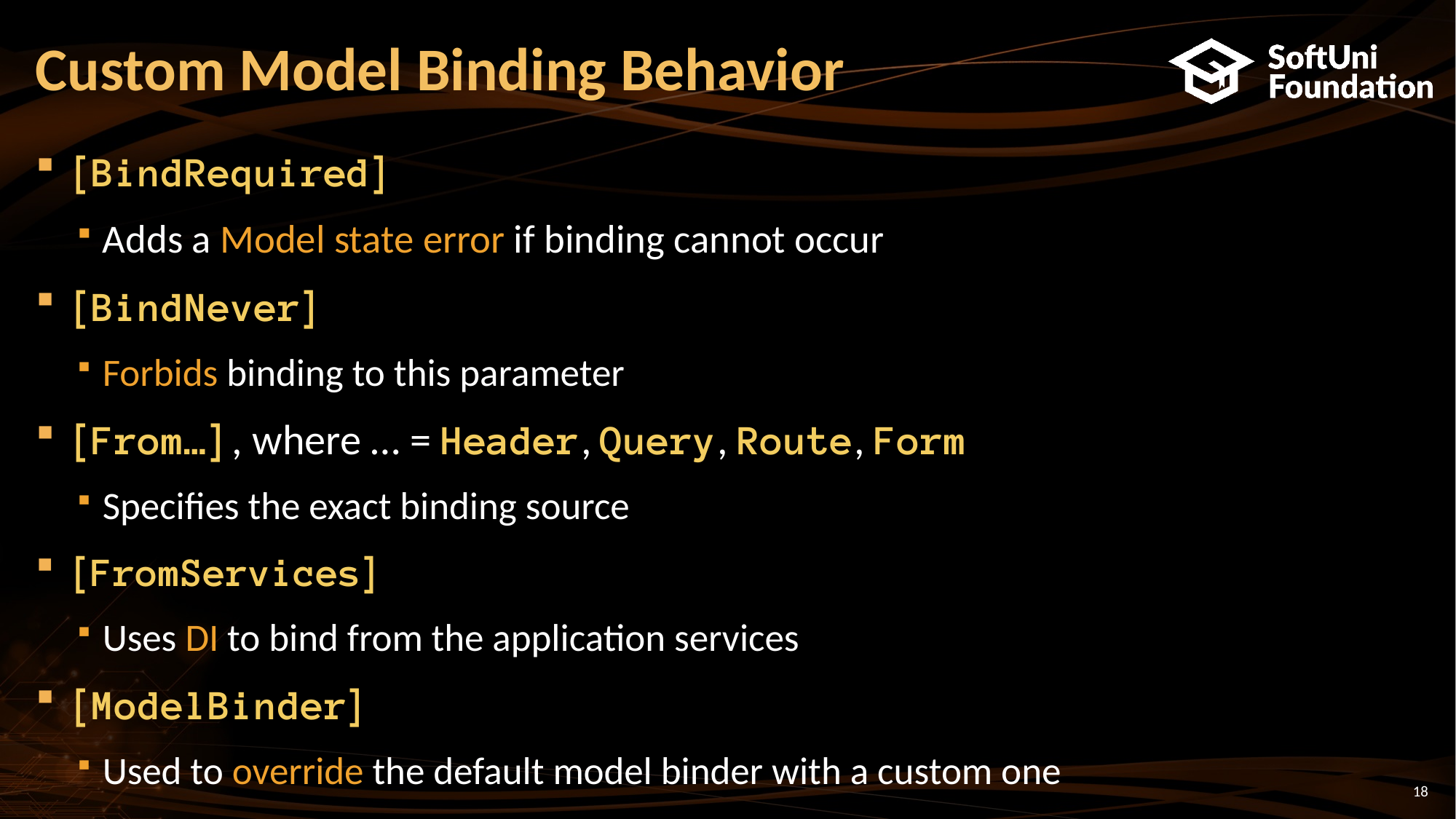

# Custom Model Binding Behavior
[BindRequired]
Adds a Model state error if binding cannot occur
[BindNever]
Forbids binding to this parameter
[From…], where … = Header, Query, Route, Form
Specifies the exact binding source
[FromServices]
Uses DI to bind from the application services
[ModelBinder]
Used to override the default model binder with a custom one
18